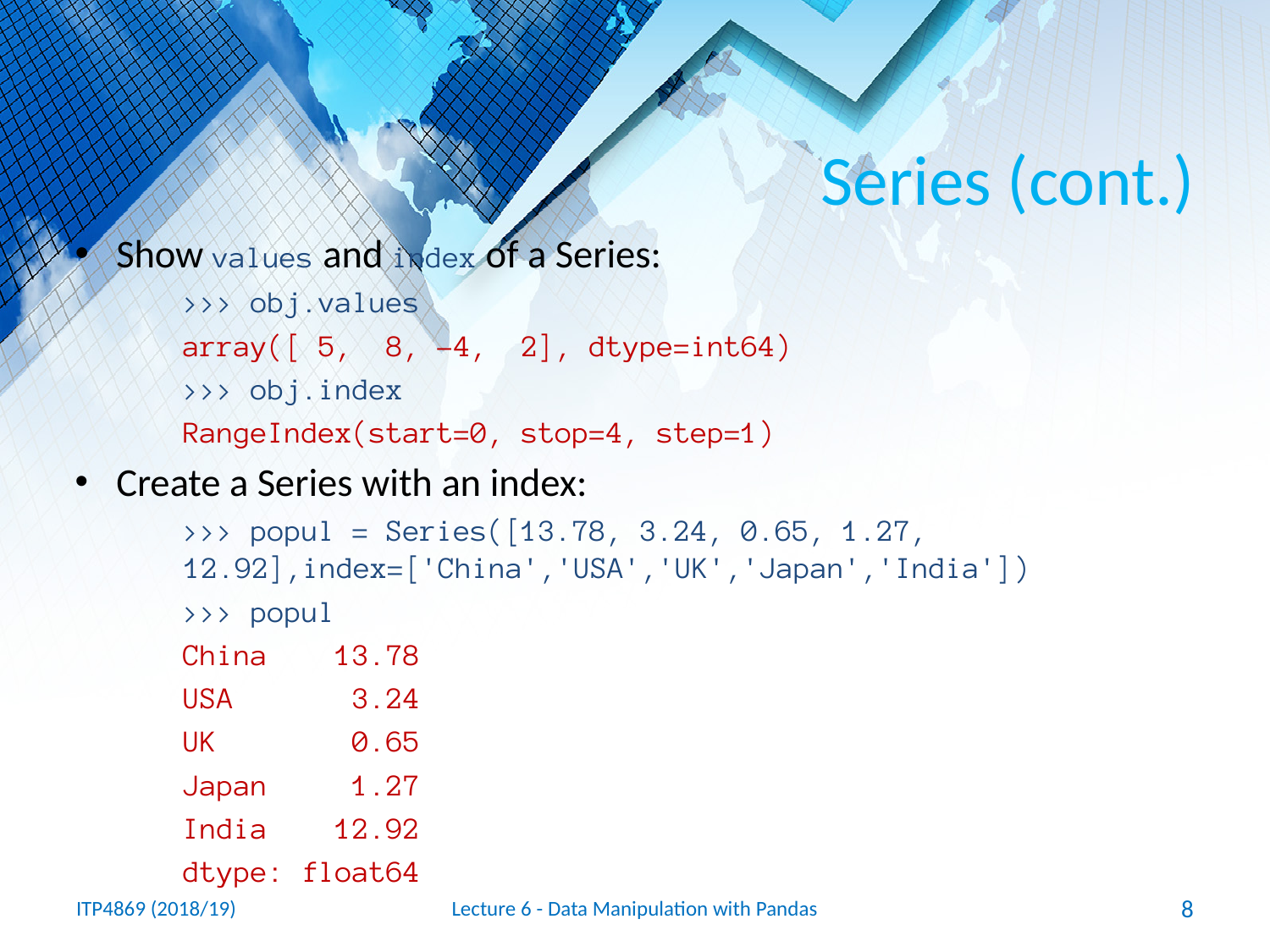

# Series (cont.)
Show values and index of a Series:
>>> obj.values
array([ 5,  8, -4,  2], dtype=int64)
>>> obj.index
RangeIndex(start=0, stop=4, step=1)
Create a Series with an index:
>>> popul = Series([13.78, 3.24, 0.65, 1.27, 12.92],index=['China','USA','UK','Japan','India'])
>>> popul
China    13.78
USA       3.24
UK        0.65
Japan     1.27
India    12.92
dtype: float64
ITP4869 (2018/19)
Lecture 6 - Data Manipulation with Pandas
8